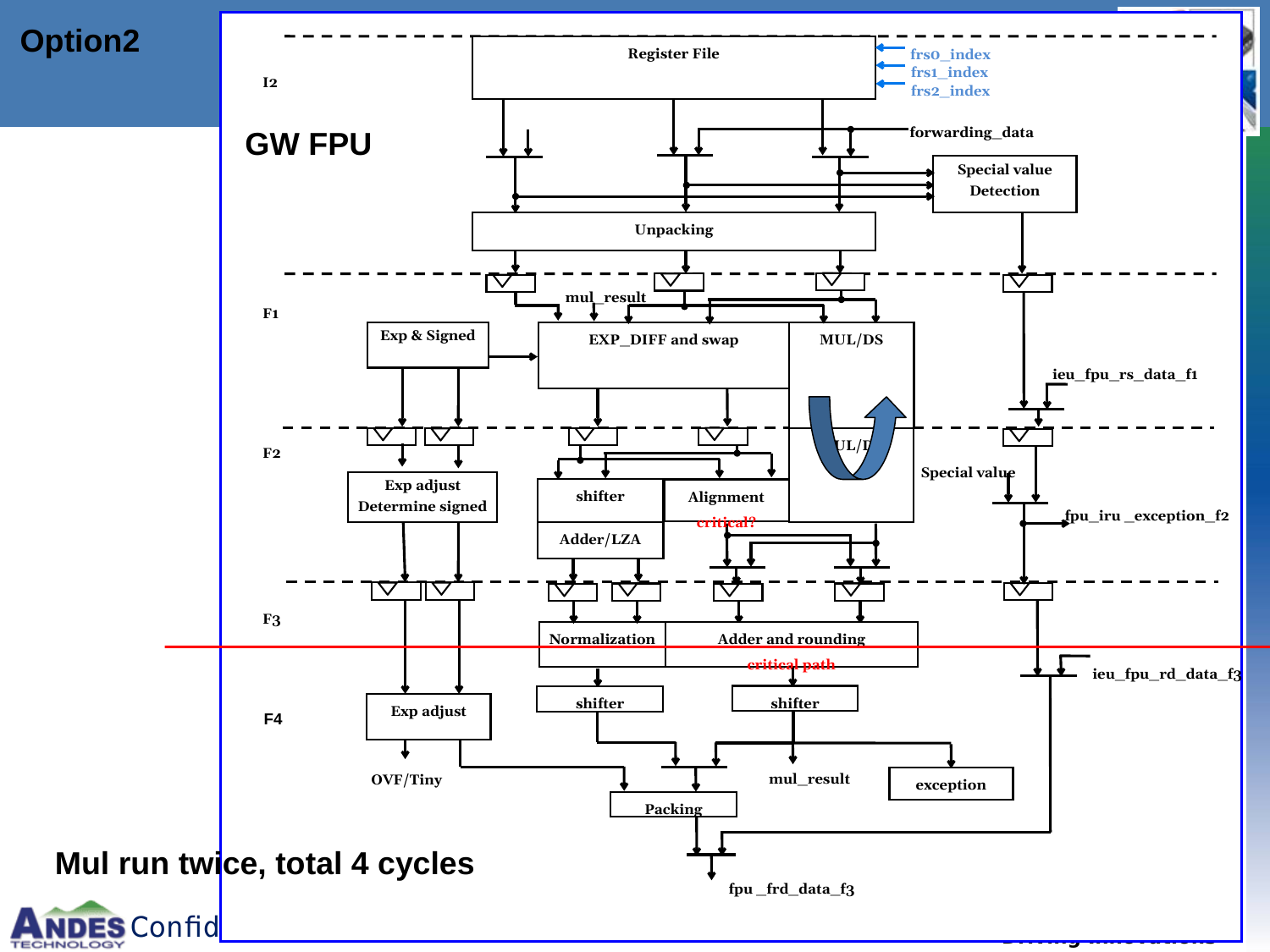

frs0_index
Register File
frs1_index
I2
frs2_index
forwarding_data
Special value
Detection
Unpacking

mul_result

F1
EXP_DIFF and swap
MUL/DS

Exp & Signed
ieu_fpu_rs_data_f1

MUL/DS

F2
Special value
Exp adjust
Determine signed
shifter

Alignment critical?
fpu_iru _exception_f2

Adder/LZA

F3
Normalization
Adder and rounding
critical path
ieu_fpu_rd_data_f3

shifter
shifter
Exp adjust
mul_result
OVF/Tiny
exception
Packing
fpu _frd_data_f3
Option2
GW FPU

F4
Mul run twice, total 4 cycles